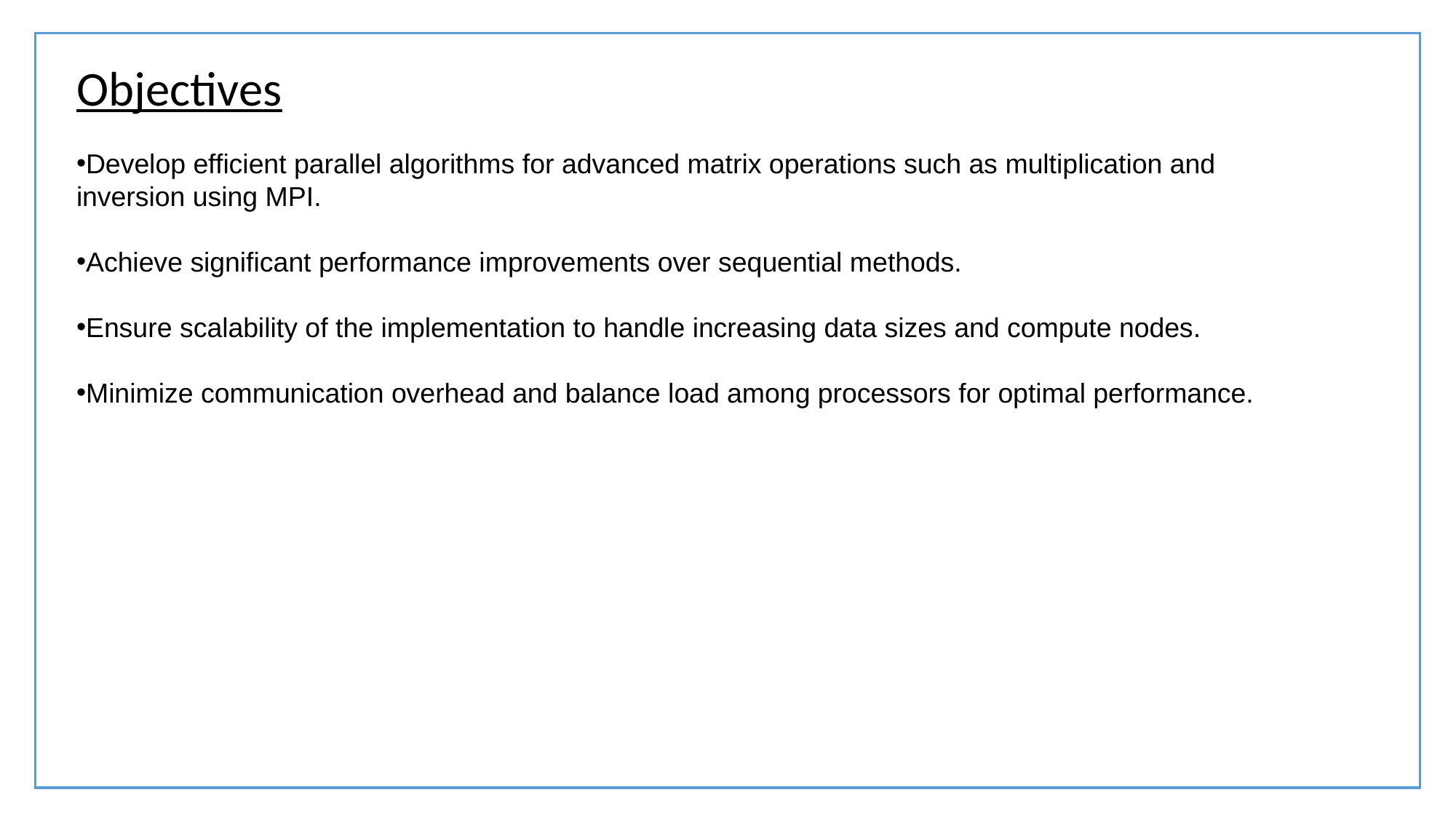

Objectives
Develop efficient parallel algorithms for advanced matrix operations such as multiplication and inversion using MPI.

Achieve significant performance improvements over sequential methods.

Ensure scalability of the implementation to handle increasing data sizes and compute nodes.

Minimize communication overhead and balance load among processors for optimal performance.